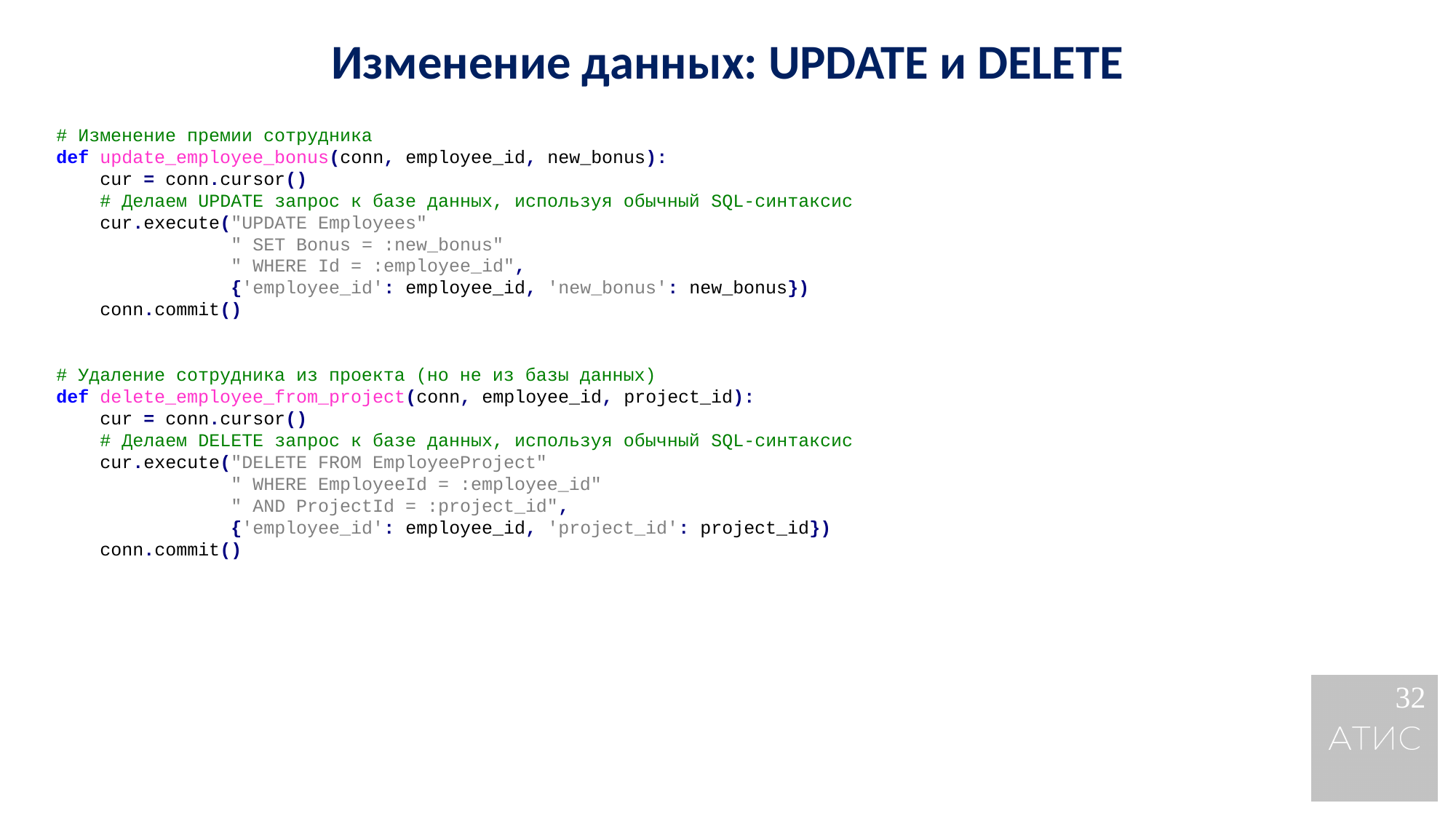

Изменение данных: UPDATE и DELETE
# Изменение премии сотрудника
def update_employee_bonus(conn, employee_id, new_bonus):
    cur = conn.cursor()
    # Делаем UPDATE запрос к базе данных, используя обычный SQL-синтаксис
    cur.execute("UPDATE Employees"
                " SET Bonus = :new_bonus"
                " WHERE Id = :employee_id",
                {'employee_id': employee_id, 'new_bonus': new_bonus})
    conn.commit()

# Удаление сотрудника из проекта (но не из базы данных)
def delete_employee_from_project(conn, employee_id, project_id):
    cur = conn.cursor()
    # Делаем DELETE запрос к базе данных, используя обычный SQL-синтаксис
    cur.execute("DELETE FROM EmployeeProject"
                " WHERE EmployeeId = :employee_id"
                " AND ProjectId = :project_id",
                {'employee_id': employee_id, 'project_id': project_id})
    conn.commit()